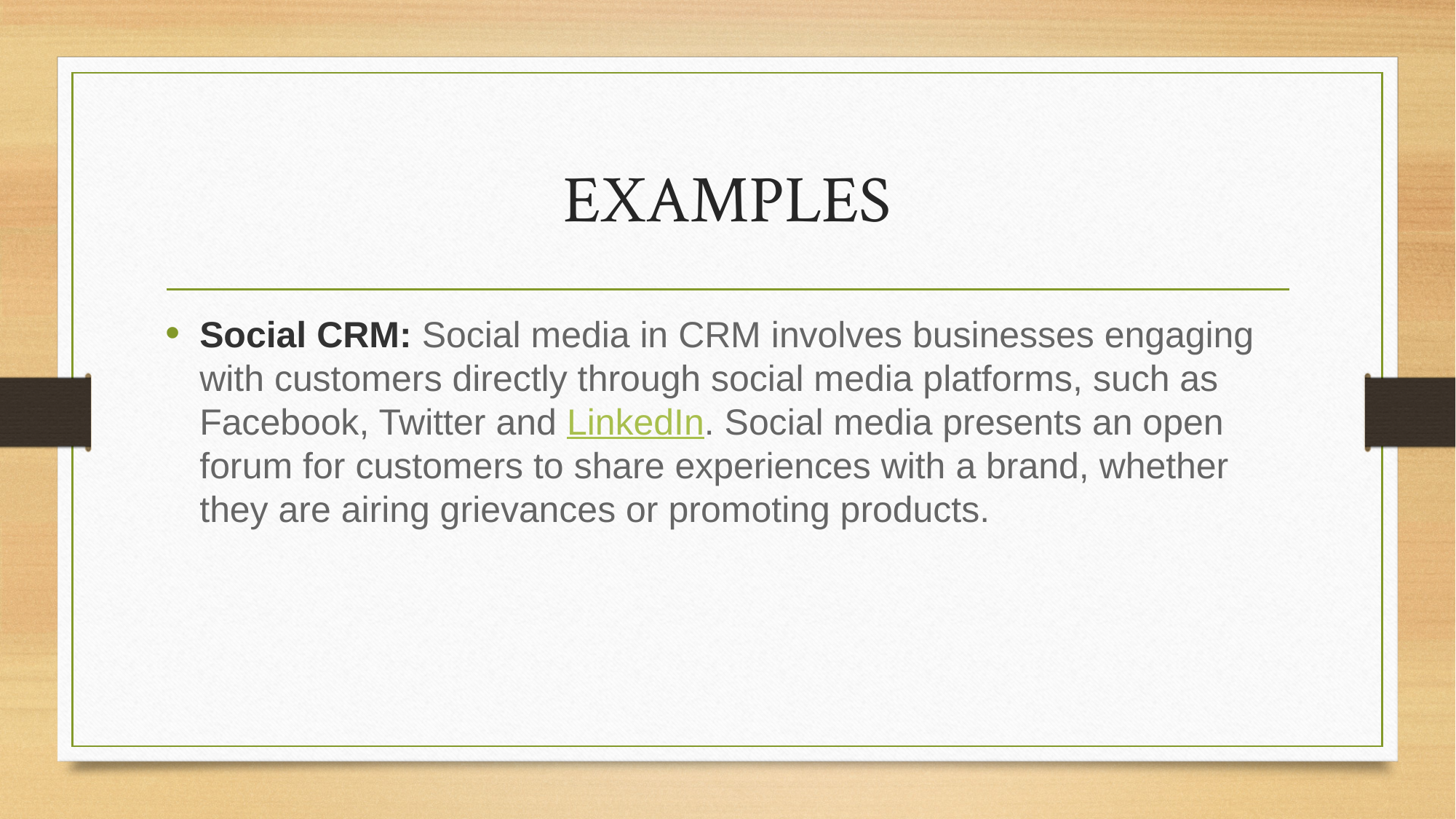

# EXAMPLES
Social CRM: Social media in CRM involves businesses engaging with customers directly through social media platforms, such as Facebook, Twitter and LinkedIn. Social media presents an open forum for customers to share experiences with a brand, whether they are airing grievances or promoting products.